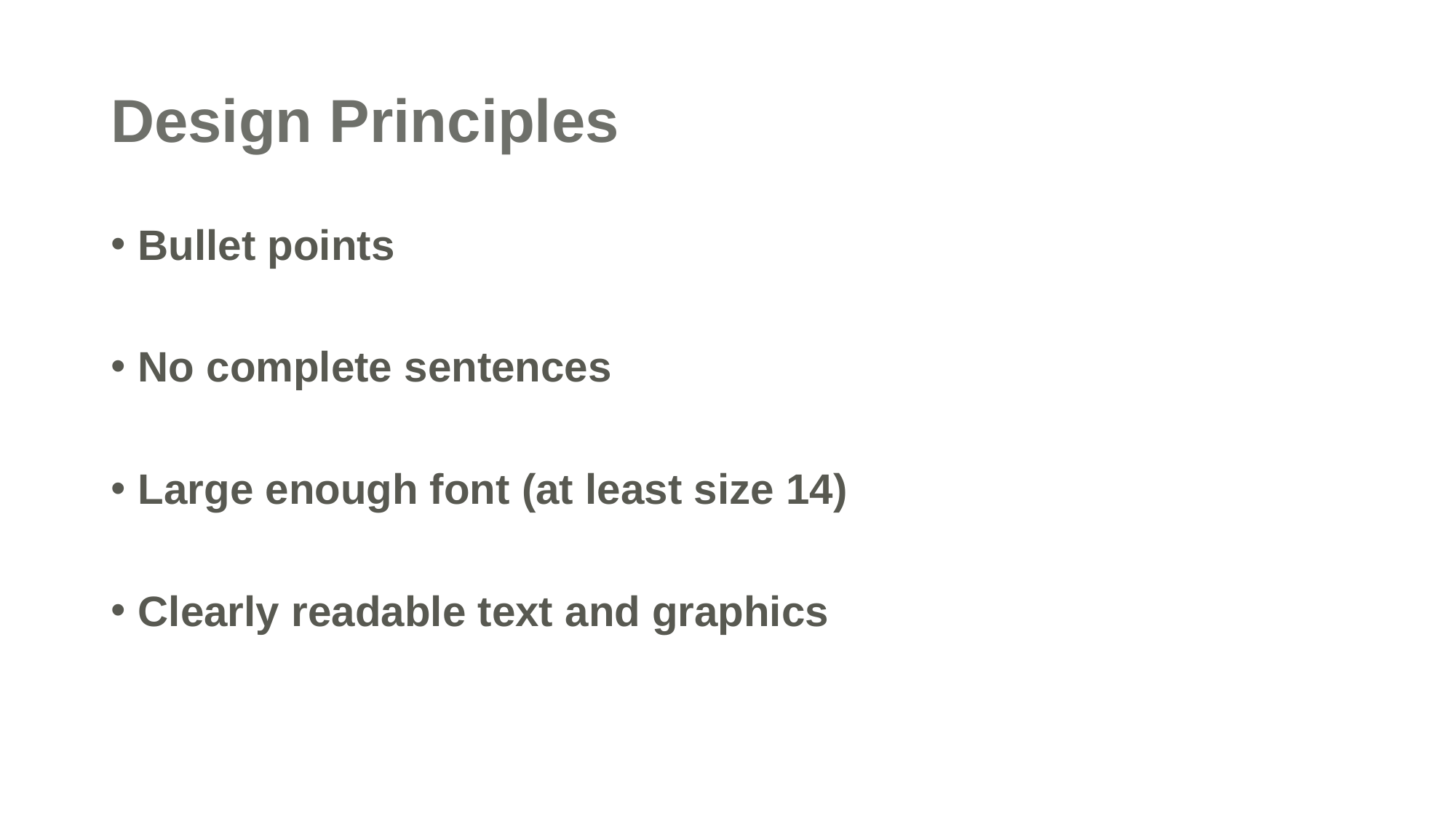

# Design Principles
Bullet points

No complete sentences

Large enough font (at least size 14)

Clearly readable text and graphics